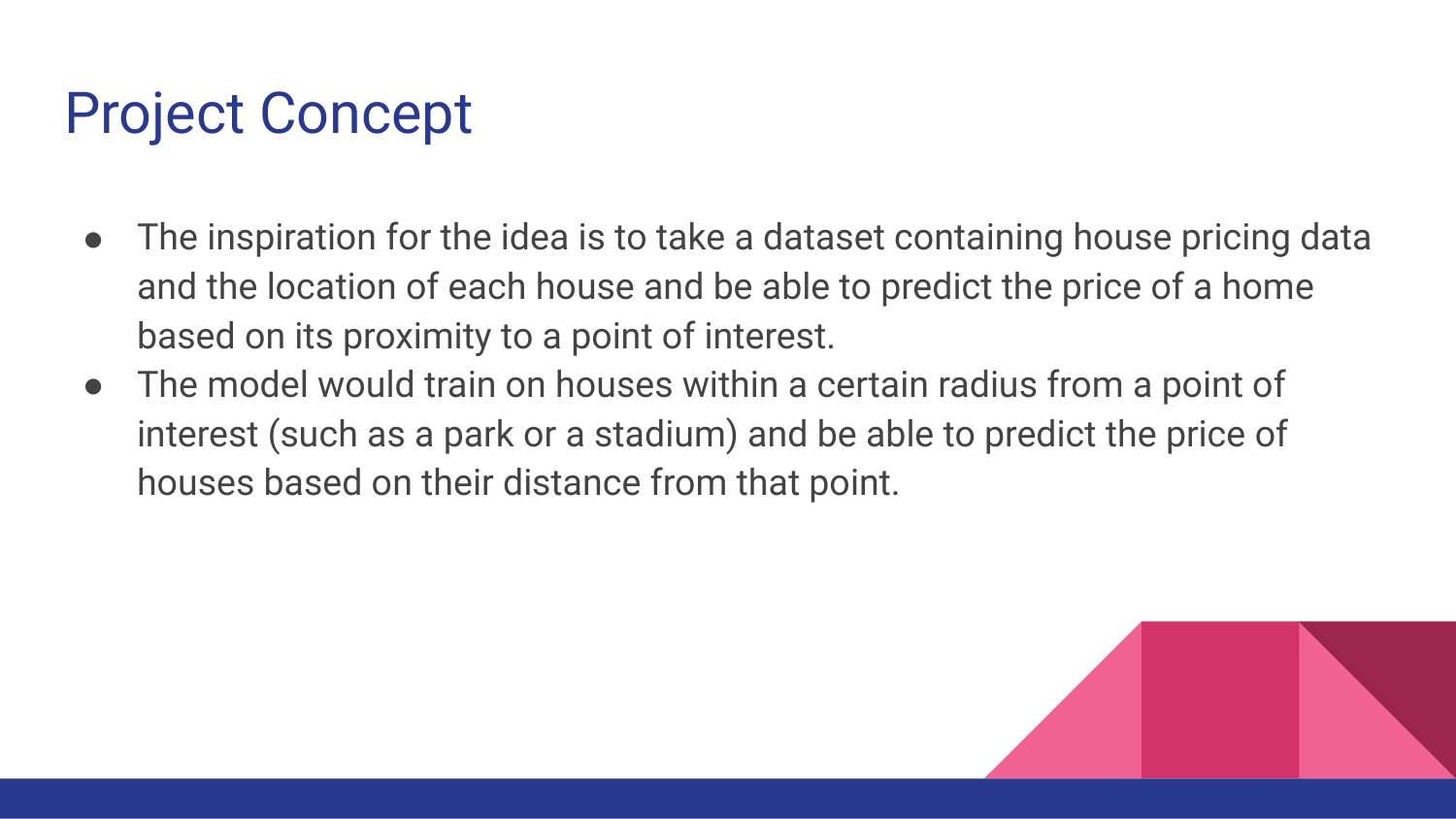

# Project Concept
The inspiration for the idea is to take a dataset containing house pricing data and the location of each house and be able to predict the price of a home based on its proximity to a point of interest.
The model would train on houses within a certain radius from a point of interest (such as a park or a stadium) and be able to predict the price of houses based on their distance from that point.